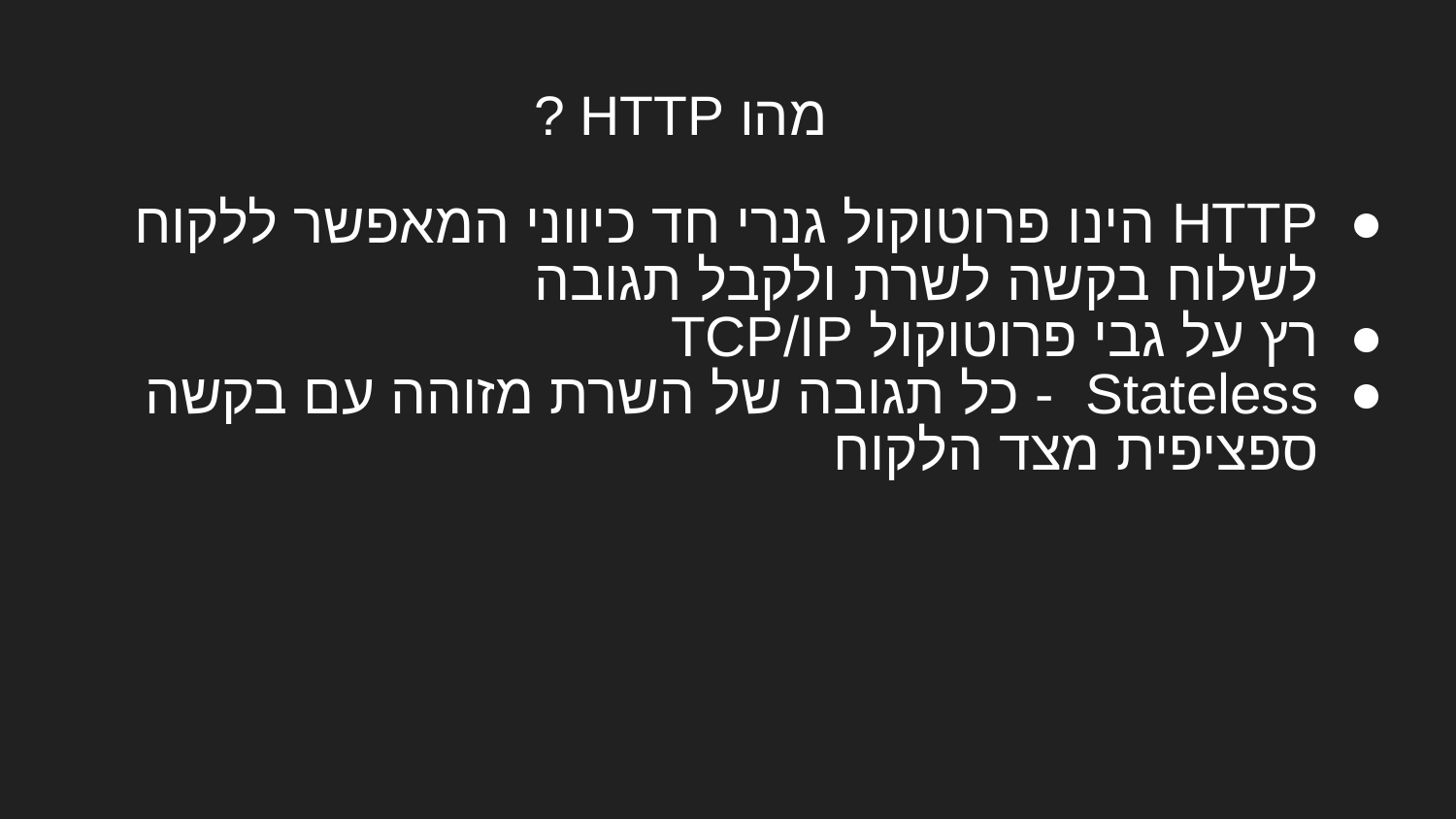

# מהו HTTP ?
HTTP הינו פרוטוקול גנרי חד כיווני המאפשר ללקוח לשלוח בקשה לשרת ולקבל תגובה
רץ על גבי פרוטוקול TCP/IP
Stateless  - כל תגובה של השרת מזוהה עם בקשה ספציפית מצד הלקוח